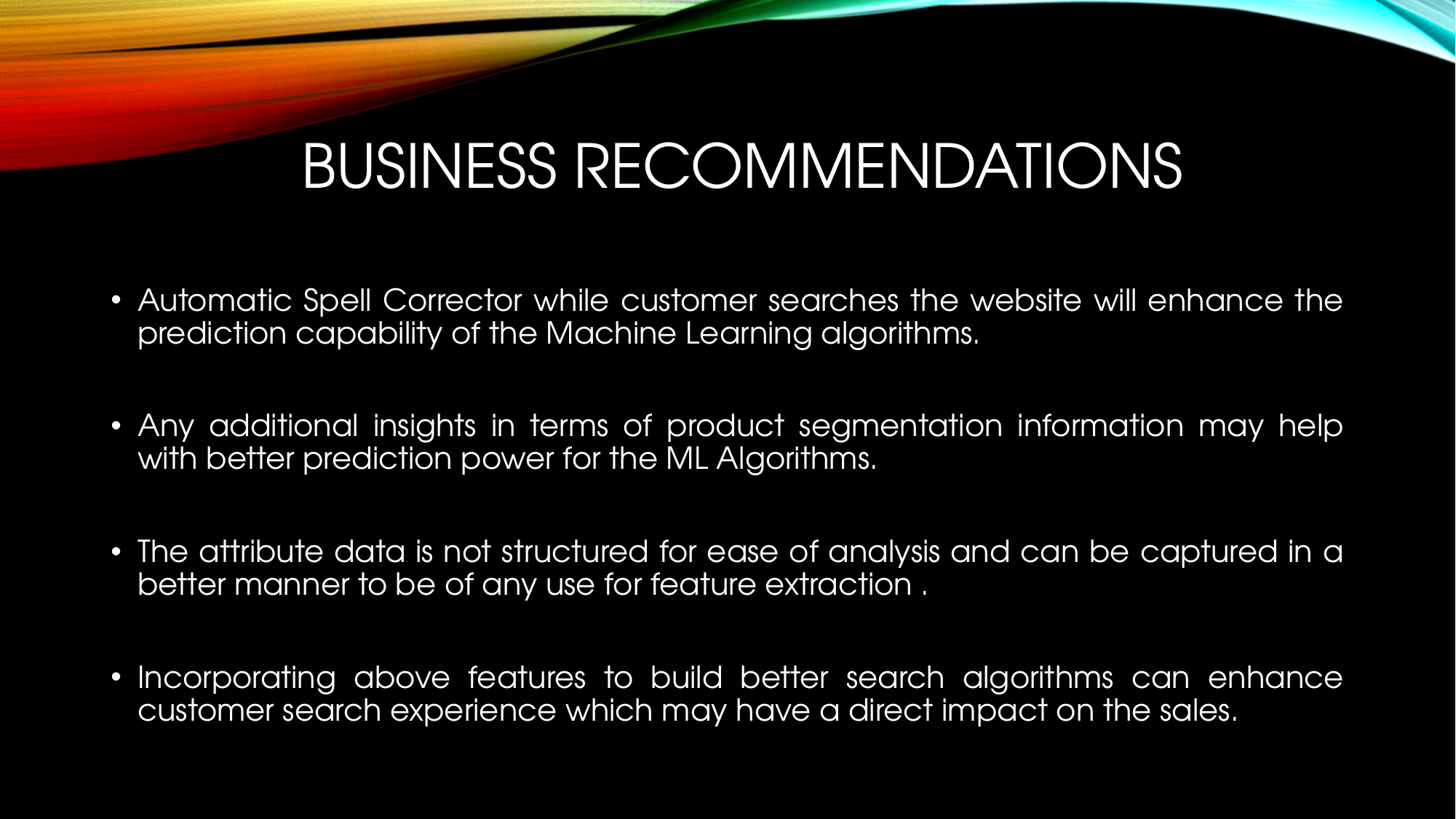

# Business Recommendations

Automatic Spell Corrector while customer searches the website will enhance the prediction capability of the Machine Learning algorithms.

Any additional insights in terms of product segmentation information may help with better prediction power for the ML Algorithms.

The attribute data is not structured for ease of analysis and can be captured in a better manner to be of any use for feature extraction .

Incorporating above features to build better search algorithms can enhance customer search experience which may have a direct impact on the sales.